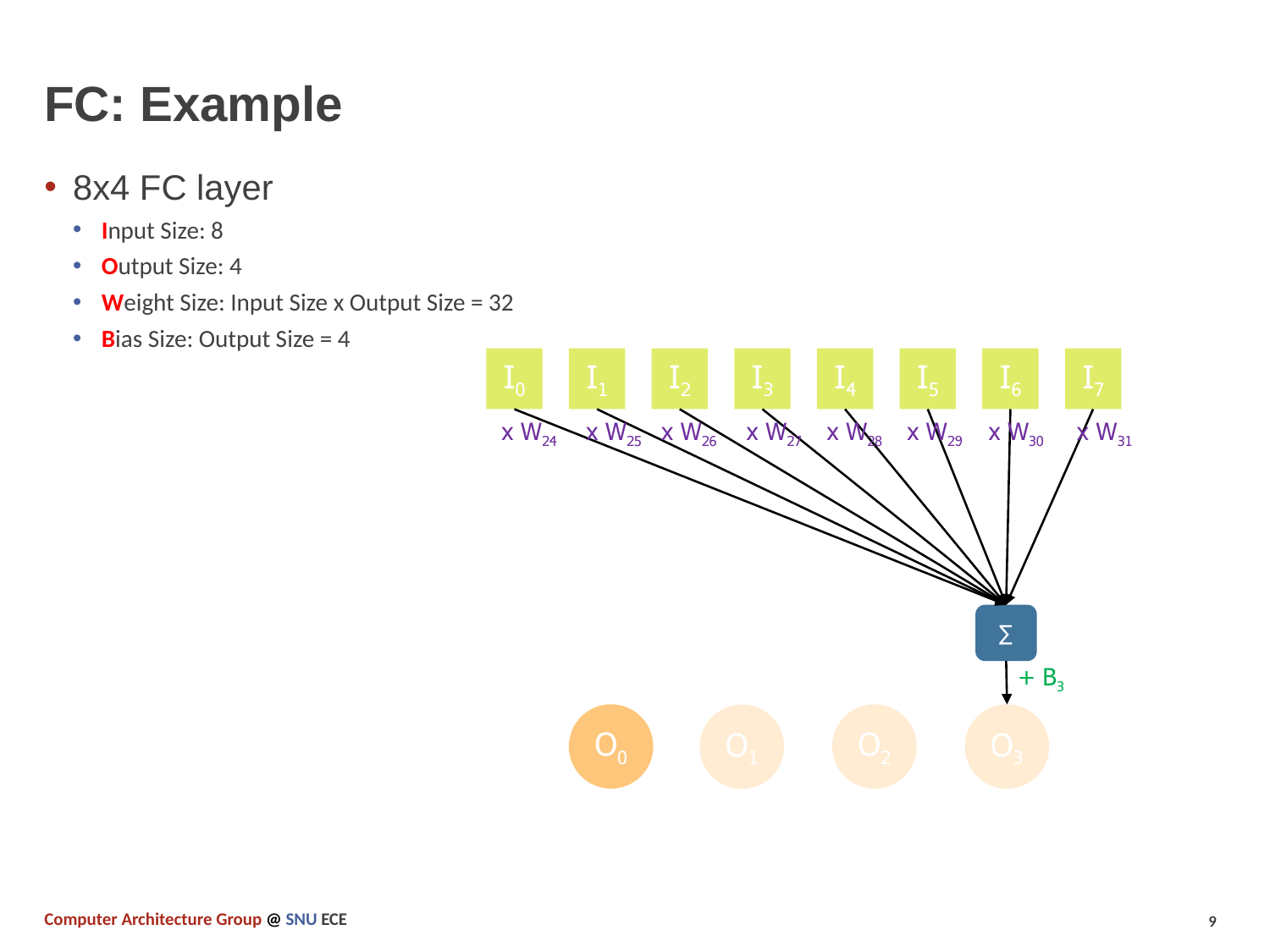

# FC: Example
8x4 FC layer
Input Size: 8
Output Size: 4
Weight Size: Input Size x Output Size = 32
Bias Size: Output Size = 4

I0
I1
I2
I3
I4
I5
I6
I7
x W31
x W24
x W25
x W26
x W27
x W28
x W29
x W30
∑
+ B3
O0
O2
O3
O1